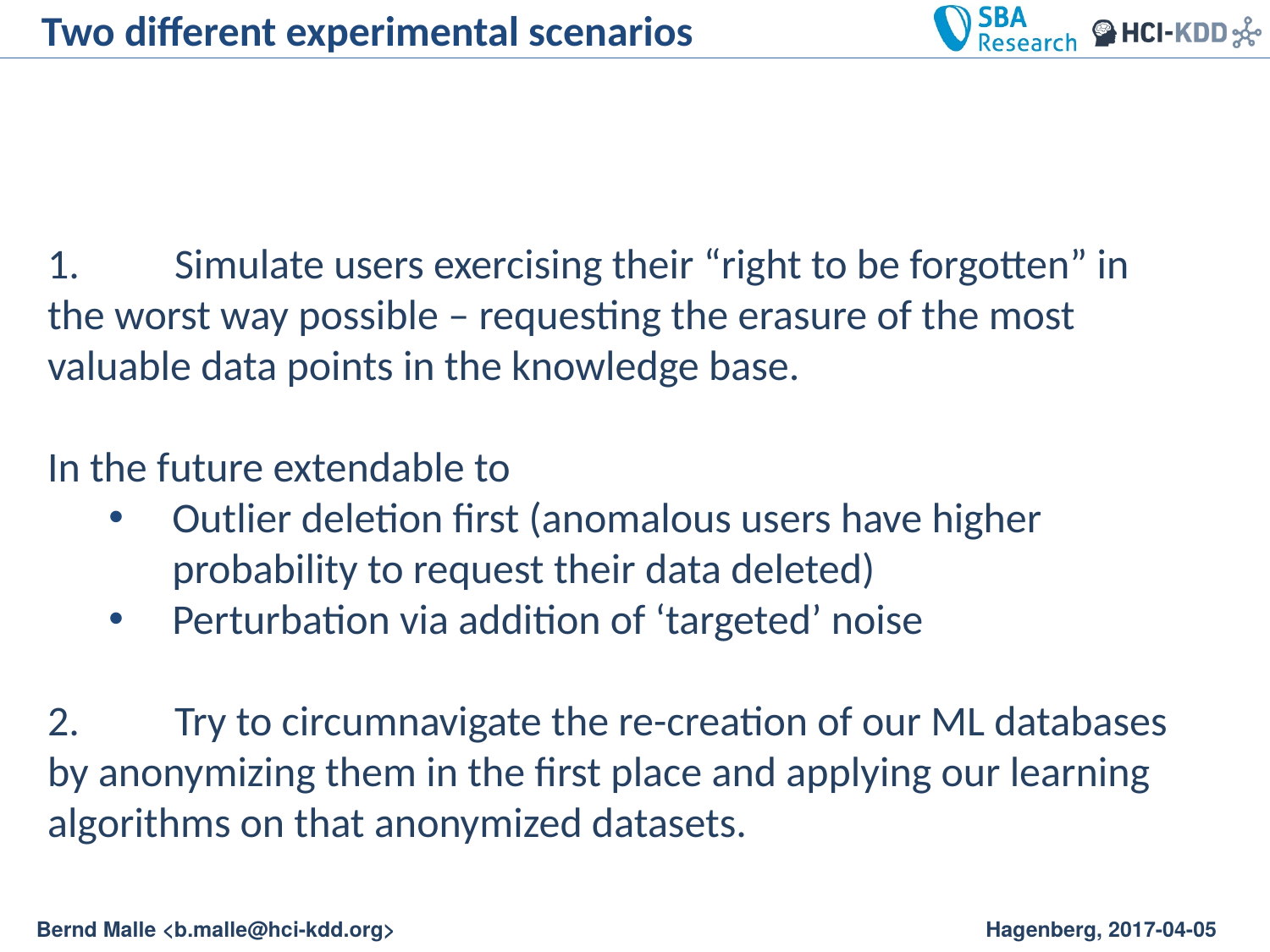

# Two different experimental scenarios
1.	Simulate users exercising their “right to be forgotten” in the worst way possible – requesting the erasure of the most valuable data points in the knowledge base.

In the future extendable to
Outlier deletion first (anomalous users have higher probability to request their data deleted)
Perturbation via addition of ‘targeted’ noise

2.	Try to circumnavigate the re-creation of our ML databases  by anonymizing them in the first place and applying our learning algorithms on that anonymized datasets.